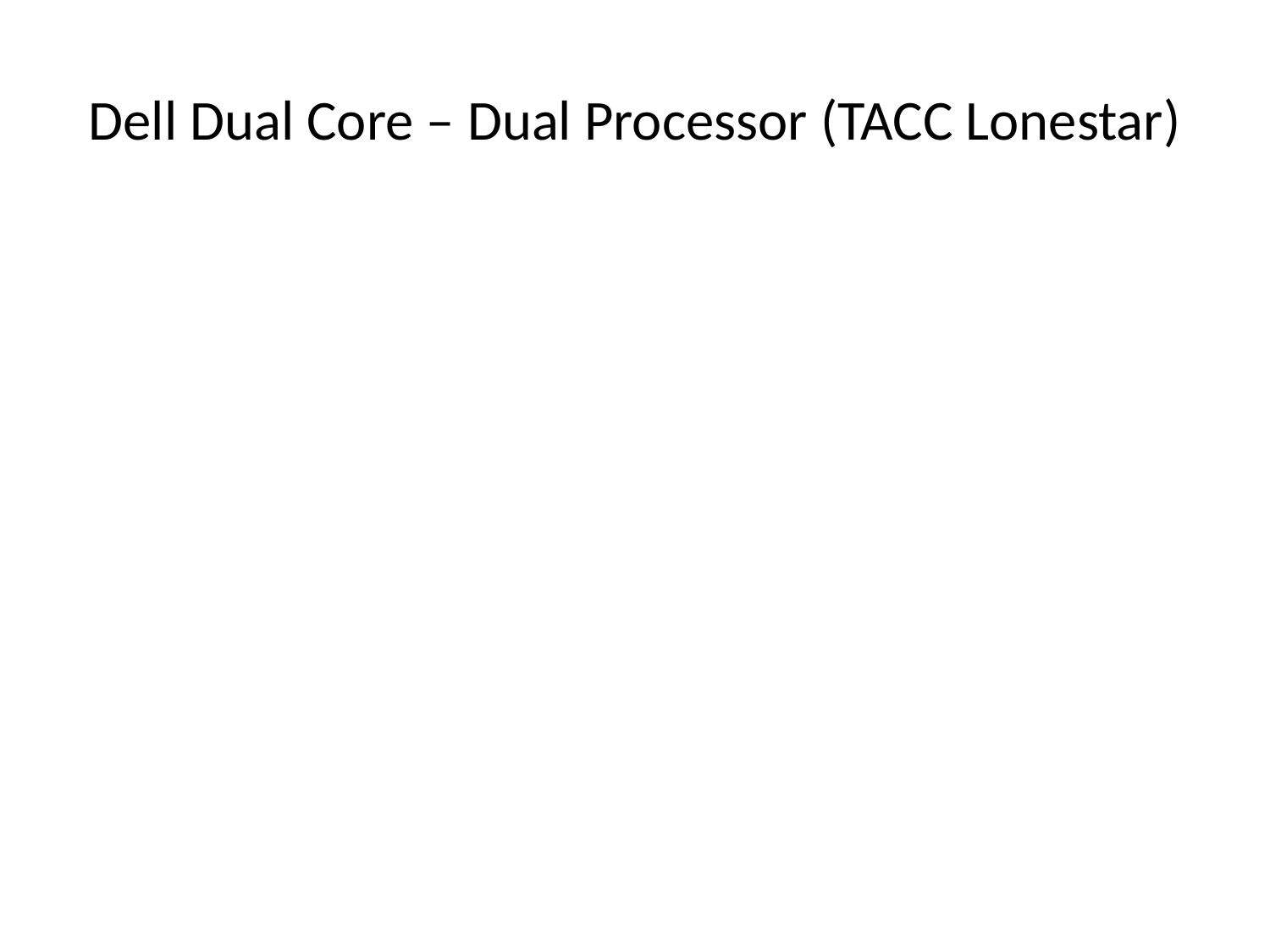

# Dell Dual Core – Dual Processor (TACC Lonestar)